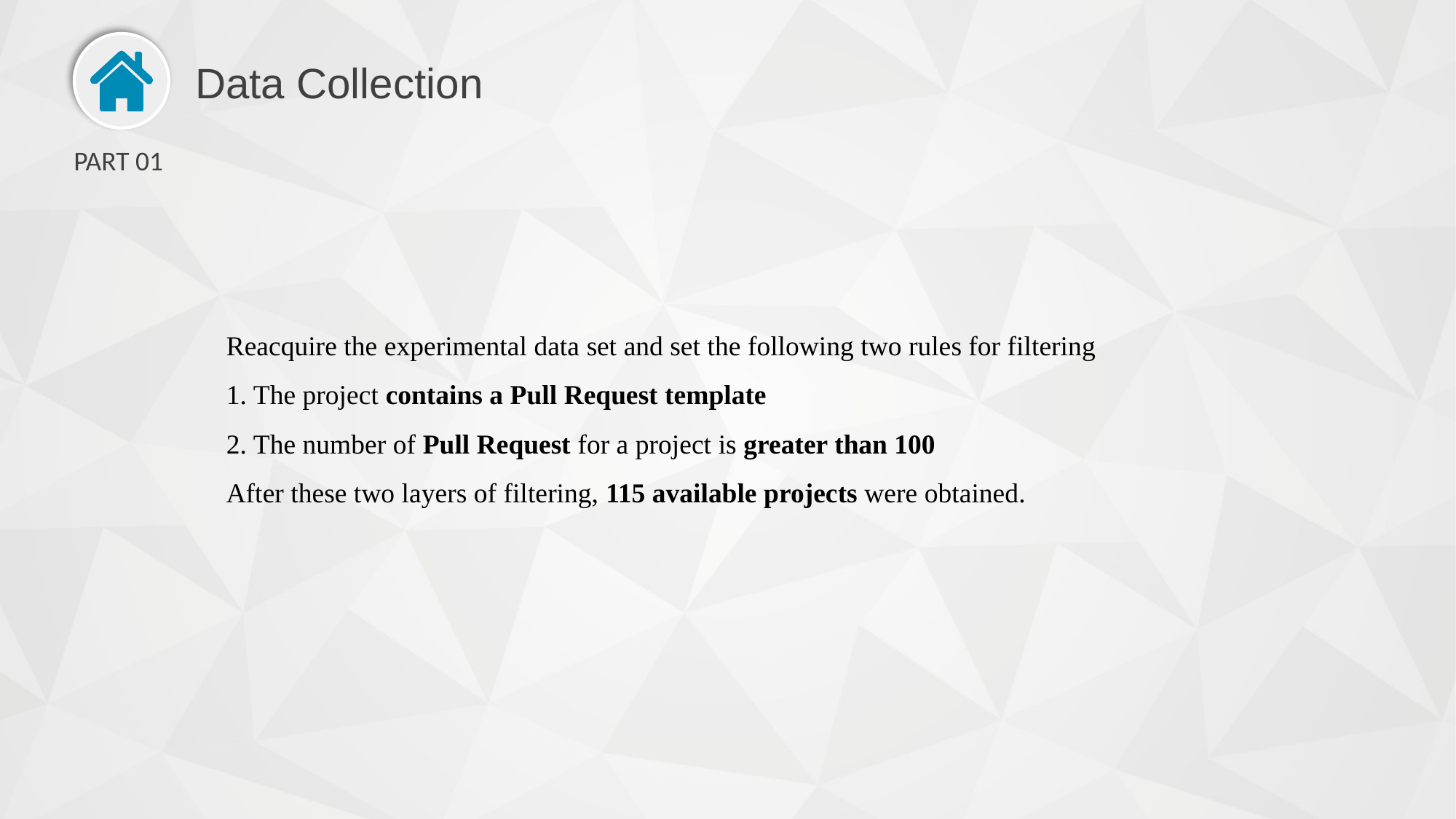

Data Collection
PART 01
   Reacquire the experimental data set and set the following two rules for filtering
   1. The project contains a Pull Request template
   2. The number of Pull Request for a project is greater than 100
   After these two layers of filtering, 115 available projects were obtained.